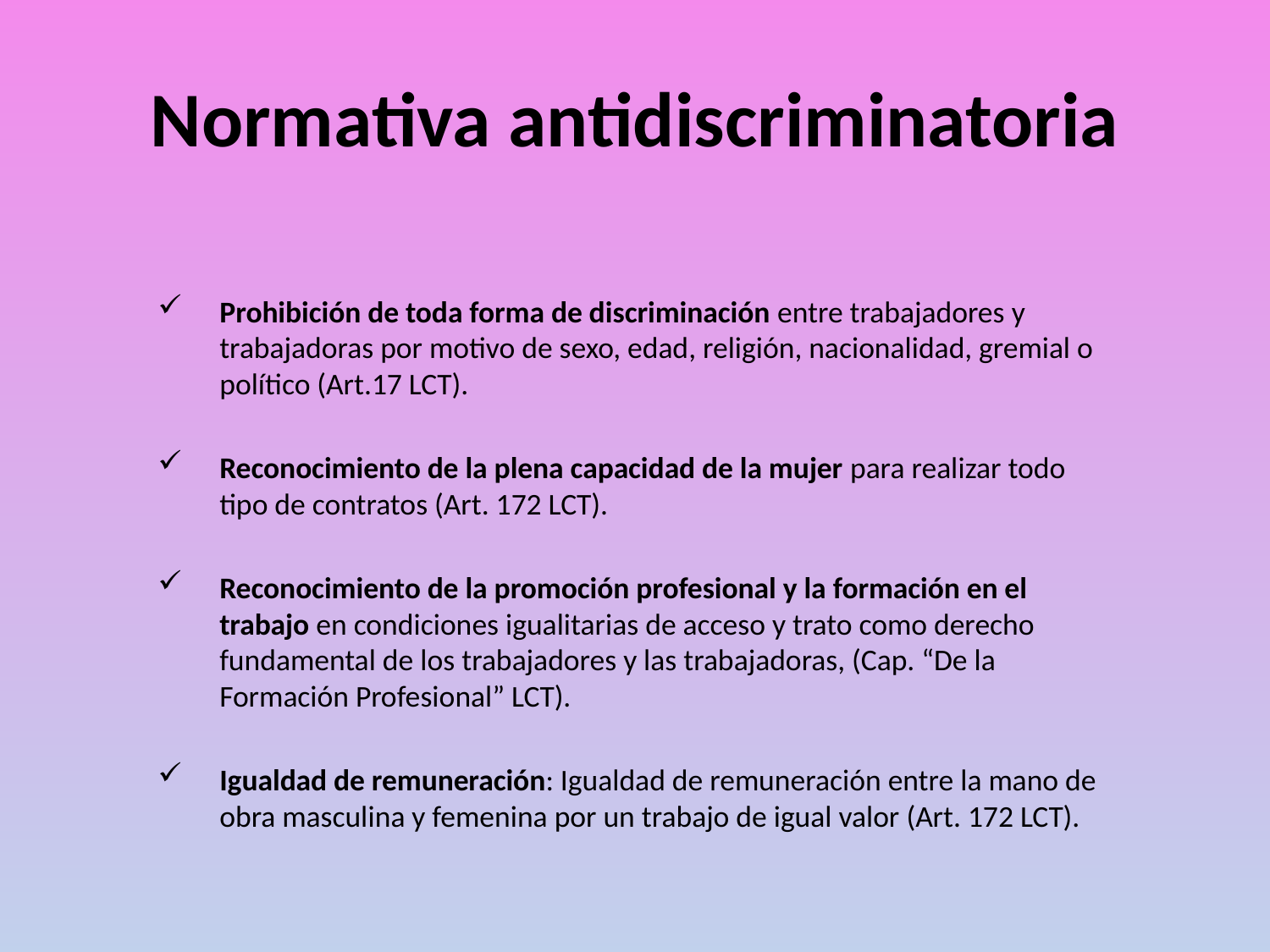

# Normativa antidiscriminatoria
Prohibición de toda forma de discriminación entre trabajadores y trabajadoras por motivo de sexo, edad, religión, nacionalidad, gremial o político (Art.17 LCT).

Reconocimiento de la plena capacidad de la mujer para realizar todo tipo de contratos (Art. 172 LCT).

Reconocimiento de la promoción profesional y la formación en el trabajo en condiciones igualitarias de acceso y trato como derecho fundamental de los trabajadores y las trabajadoras, (Cap. “De la Formación Profesional” LCT).

Igualdad de remuneración: Igualdad de remuneración entre la mano de obra masculina y femenina por un trabajo de igual valor (Art. 172 LCT).